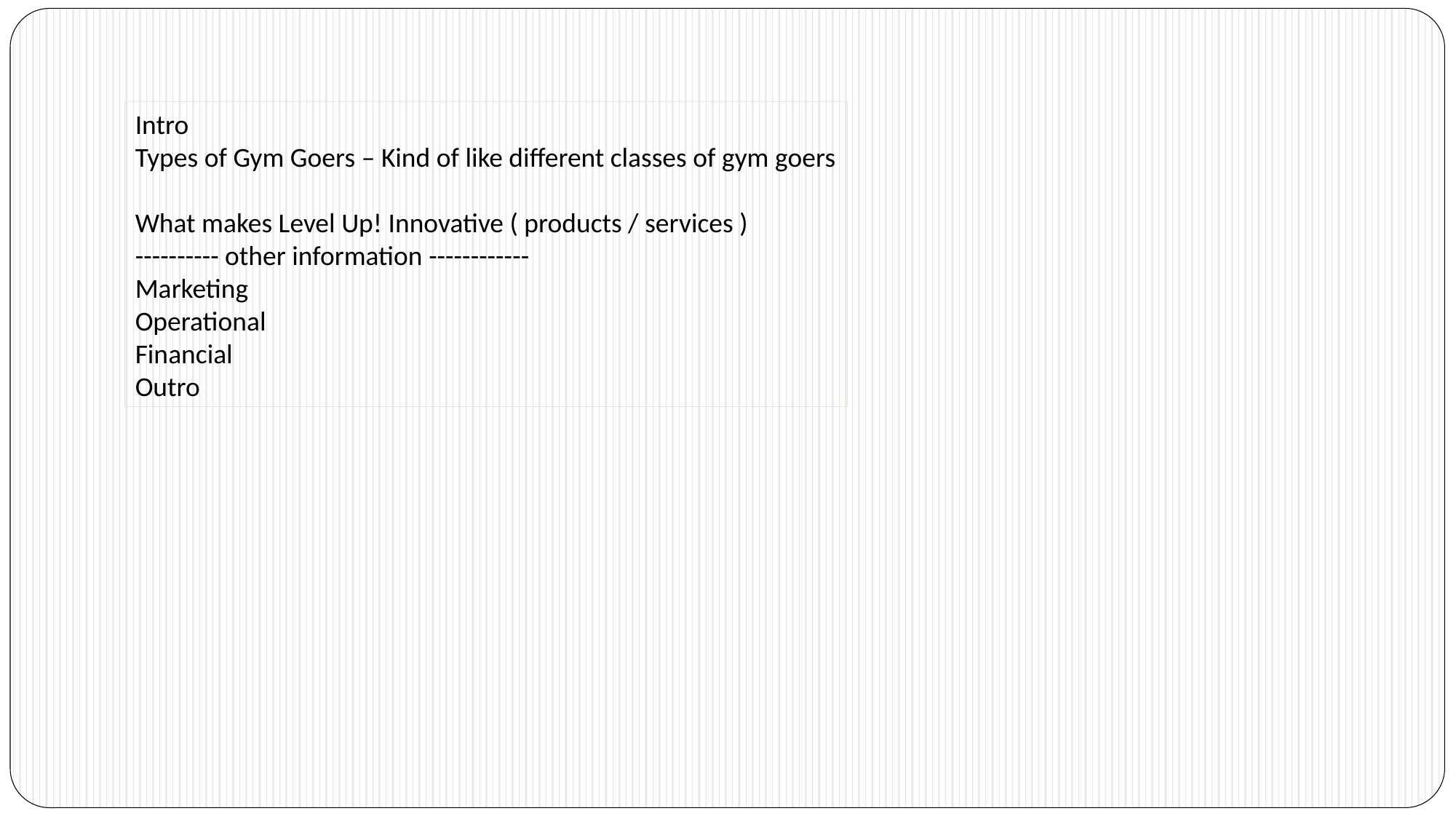

Intro
Types of Gym Goers – Kind of like different classes of gym goers

What makes Level Up! Innovative ( products / services )
---------- other information ------------
Marketing
Operational
Financial
Outro